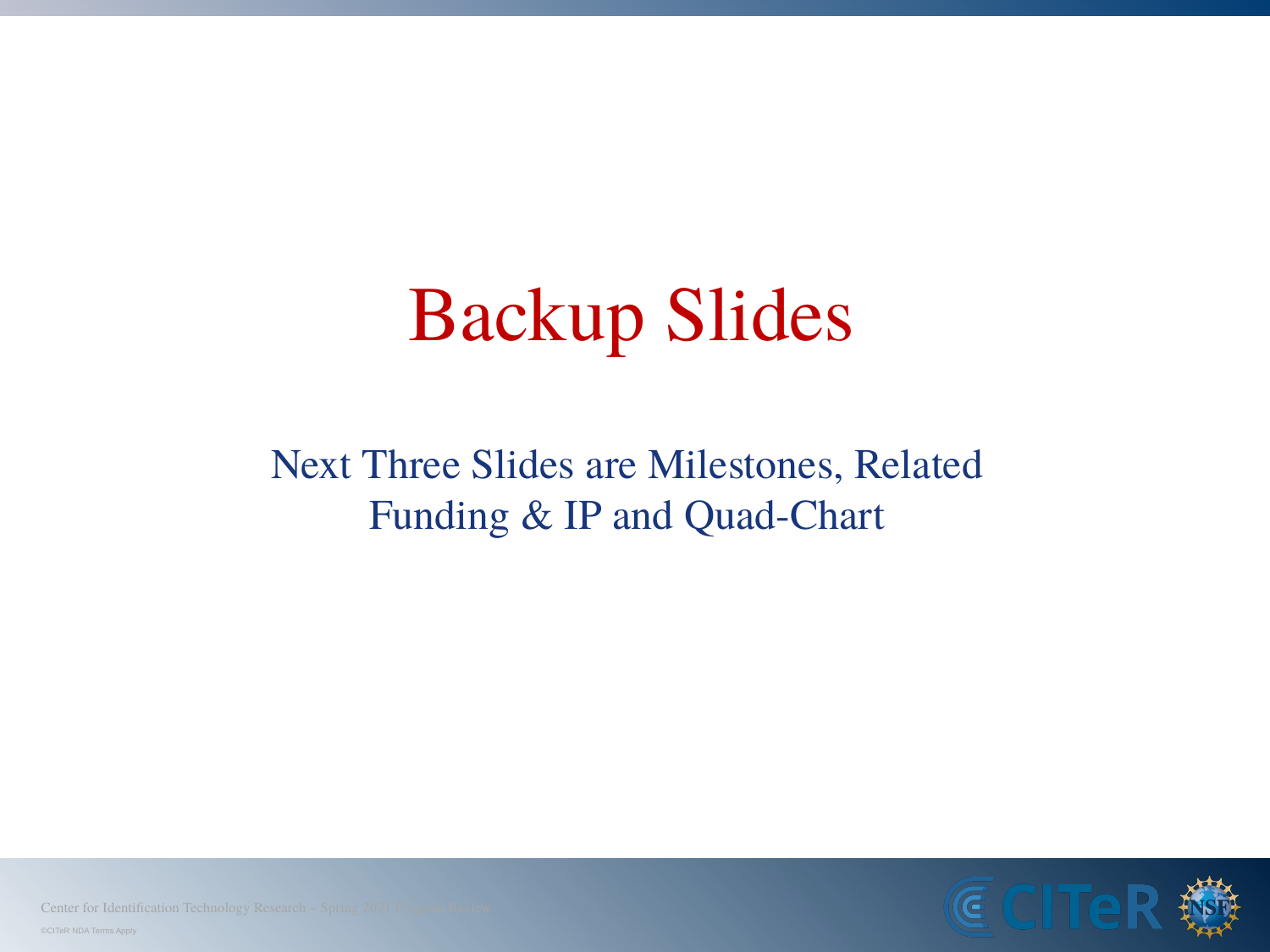

# Backup Slides
Next Three Slides are Milestones, Related Funding & IP and Quad-Chart